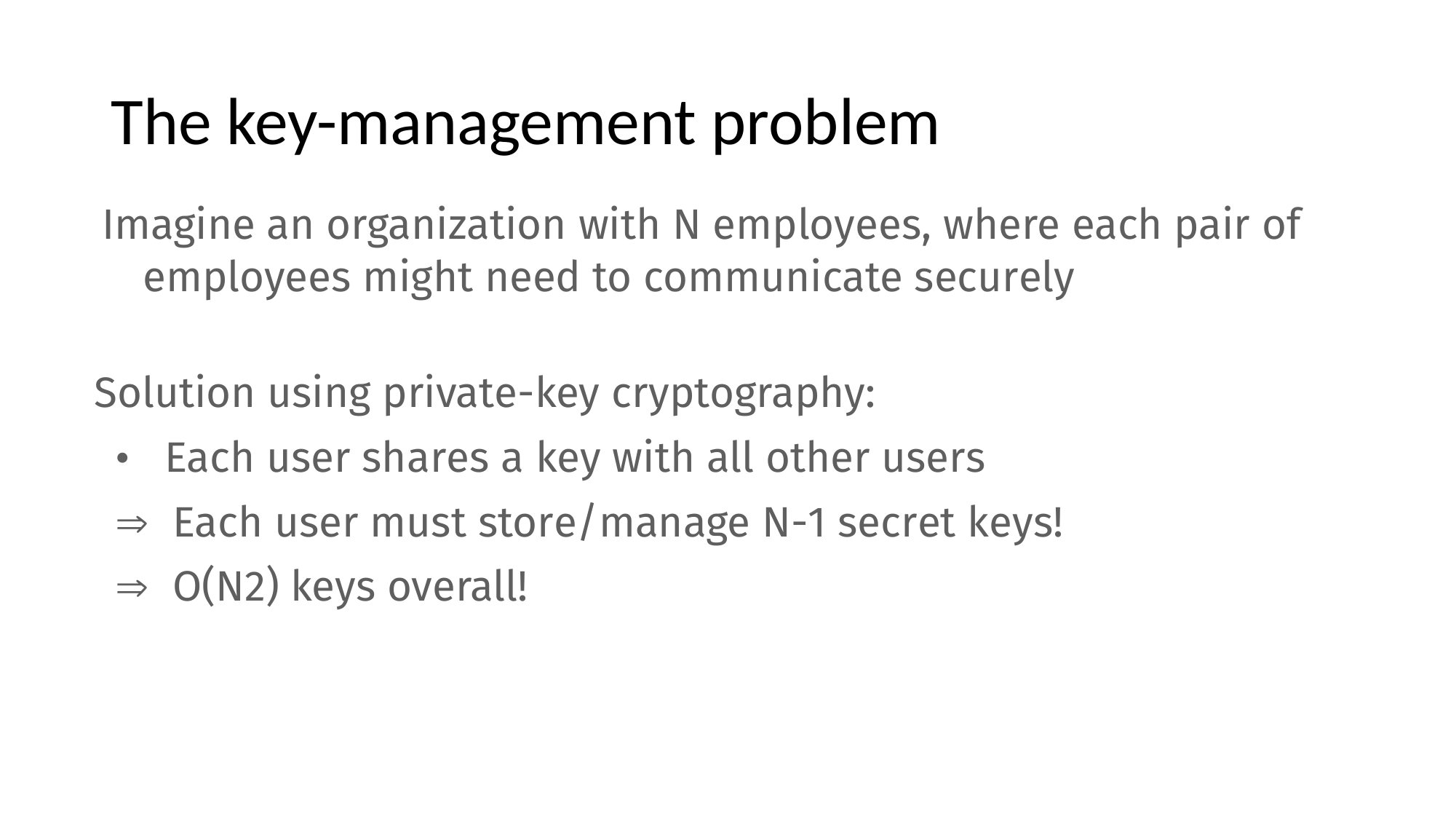

# The key-management problem
Imagine an organization with N employees, where each pair of employees might need to communicate securely

Solution using private-key cryptography:

•   Each user shares a key with all other users

⇒  Each user must store/manage N-1 secret keys!

⇒  O(N2) keys overall!